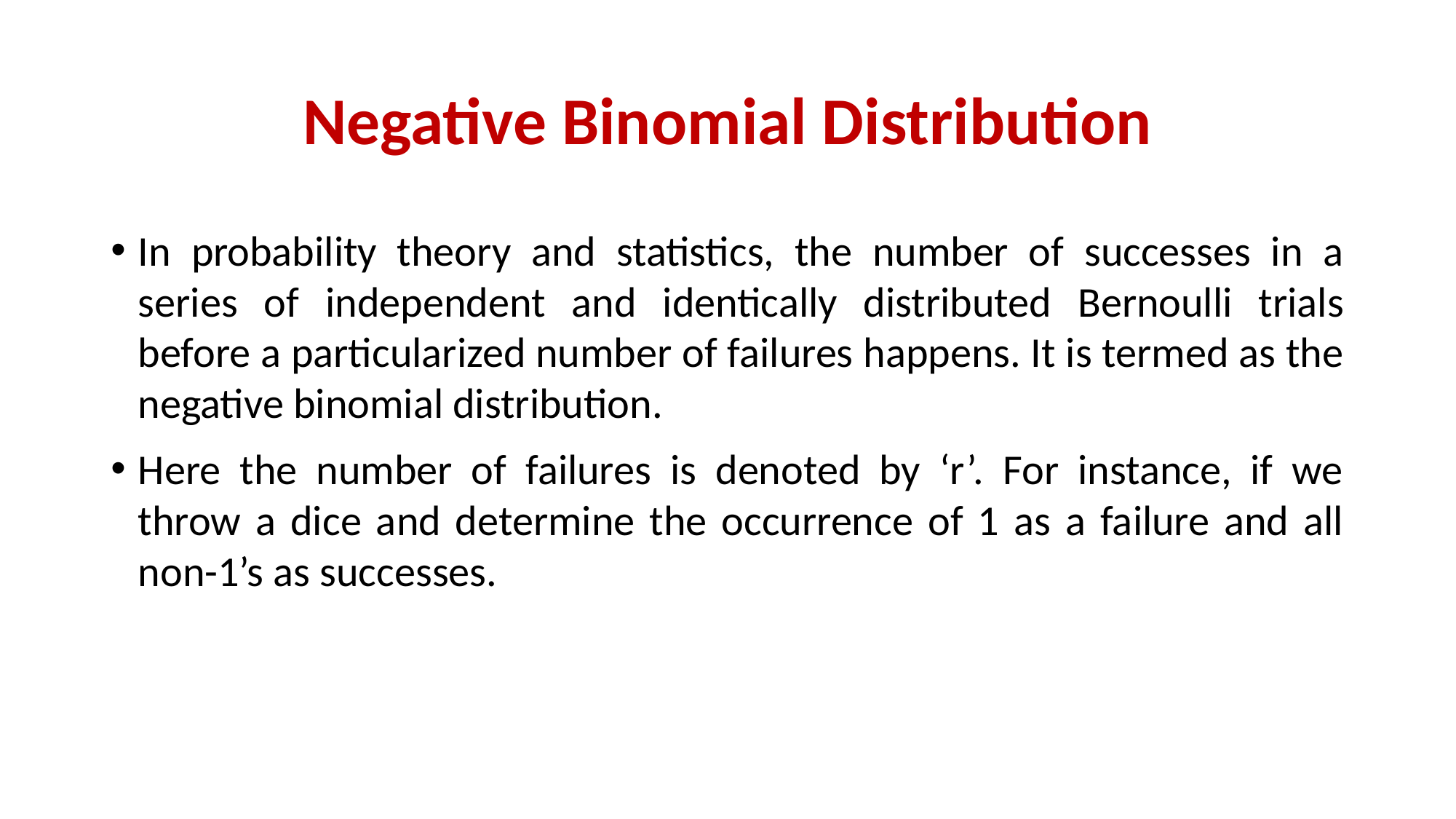

# Negative Binomial Distribution
In probability theory and statistics, the number of successes in a series of independent and identically distributed Bernoulli trials before a particularized number of failures happens. It is termed as the negative binomial distribution.
Here the number of failures is denoted by ‘r’. For instance, if we throw a dice and determine the occurrence of 1 as a failure and all non-1’s as successes.